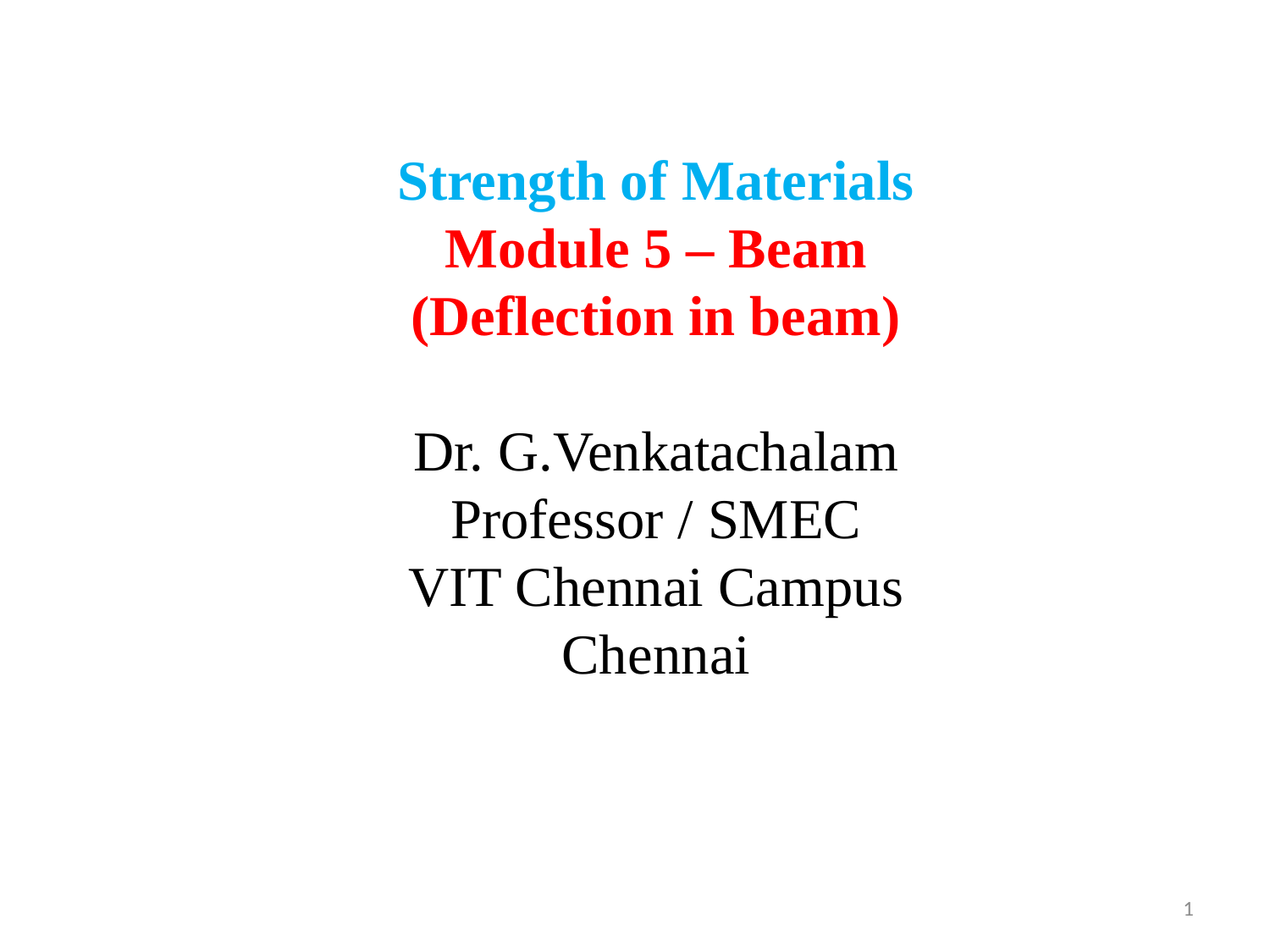

Strength of Materials
Module 5 – Beam
(Deflection in beam)

Dr. G.Venkatachalam
Professor / SMEC
VIT Chennai Campus
Chennai
1